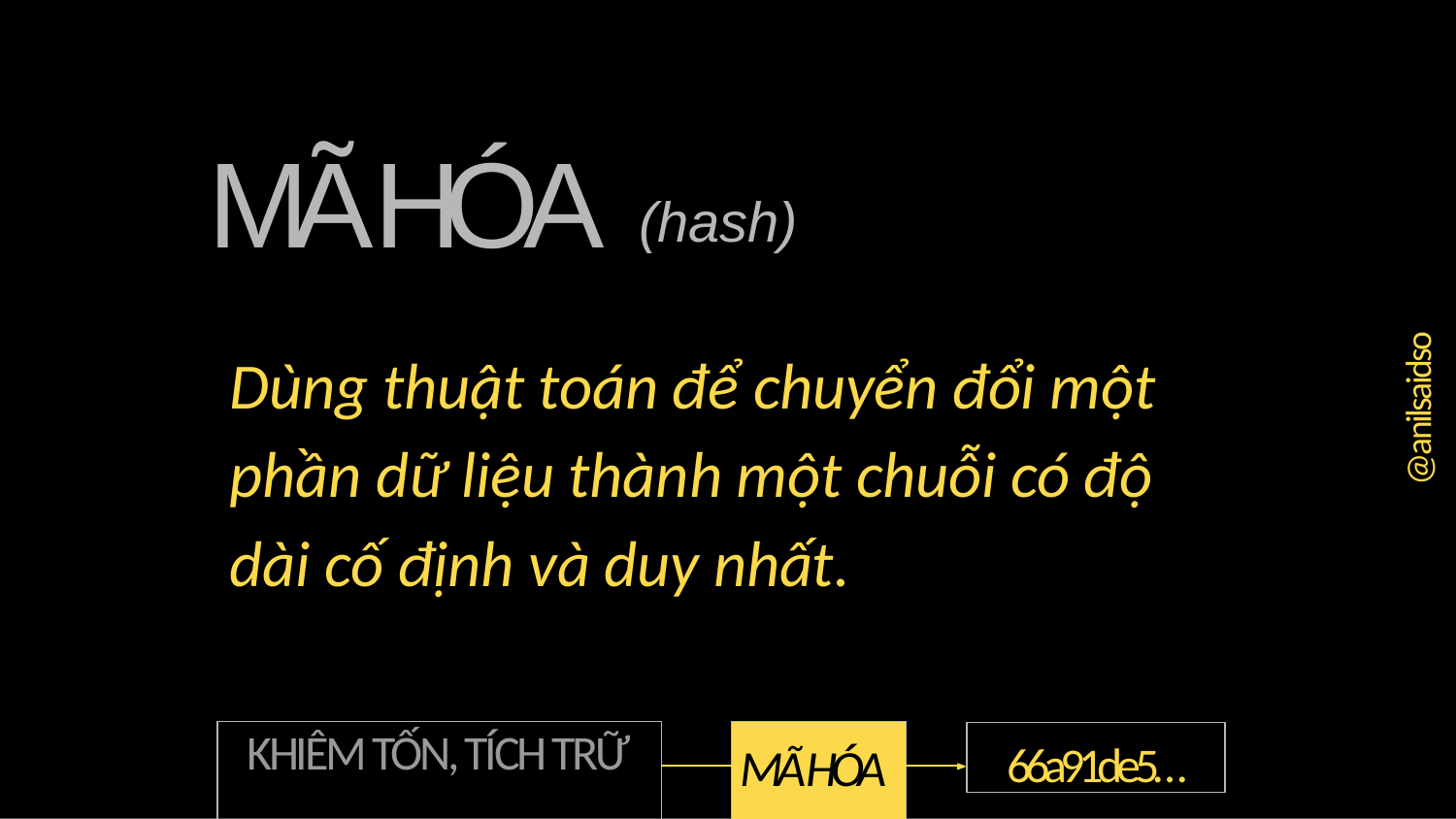

# MÃ HÓA (hash)
@anilsaidso
Dùng thuật toán để chuyển đổi một phần dữ liệu thành một chuỗi có độ dài cố định và duy nhất.
| KHIÊM TỐN, TÍCH TRỮ |  |  |  |
| --- | --- | --- | --- |
|  |  | HASH |  |
66a91de5…
MÃ HÓA